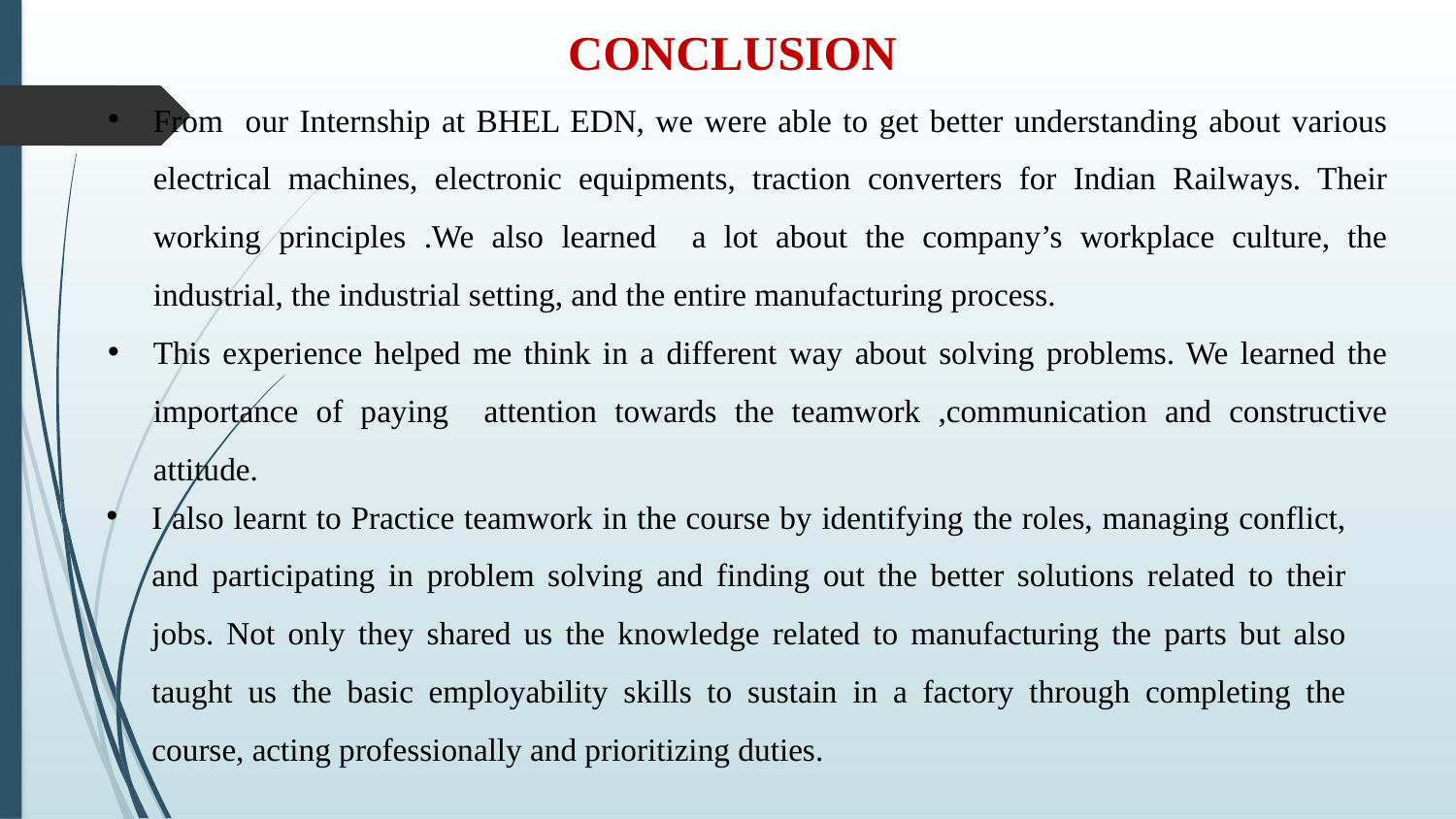

CONCLUSION
From  our Internship at BHEL EDN, we were able to get better understanding about various electrical machines, electronic equipments, traction converters for Indian Railways. Their working principles .We also learned  a lot about the company’s workplace culture, the industrial, the industrial setting, and the entire manufacturing process.
This experience helped me think in a different way about solving problems. We learned the importance of paying  attention towards the teamwork ,communication and constructive attitude.
I also learnt to Practice teamwork in the course by identifying the roles, managing conflict, and participating in problem solving and finding out the better solutions related to their jobs. Not only they shared us the knowledge related to manufacturing the parts but also taught us the basic employability skills to sustain in a factory through completing the course, acting professionally and prioritizing duties.